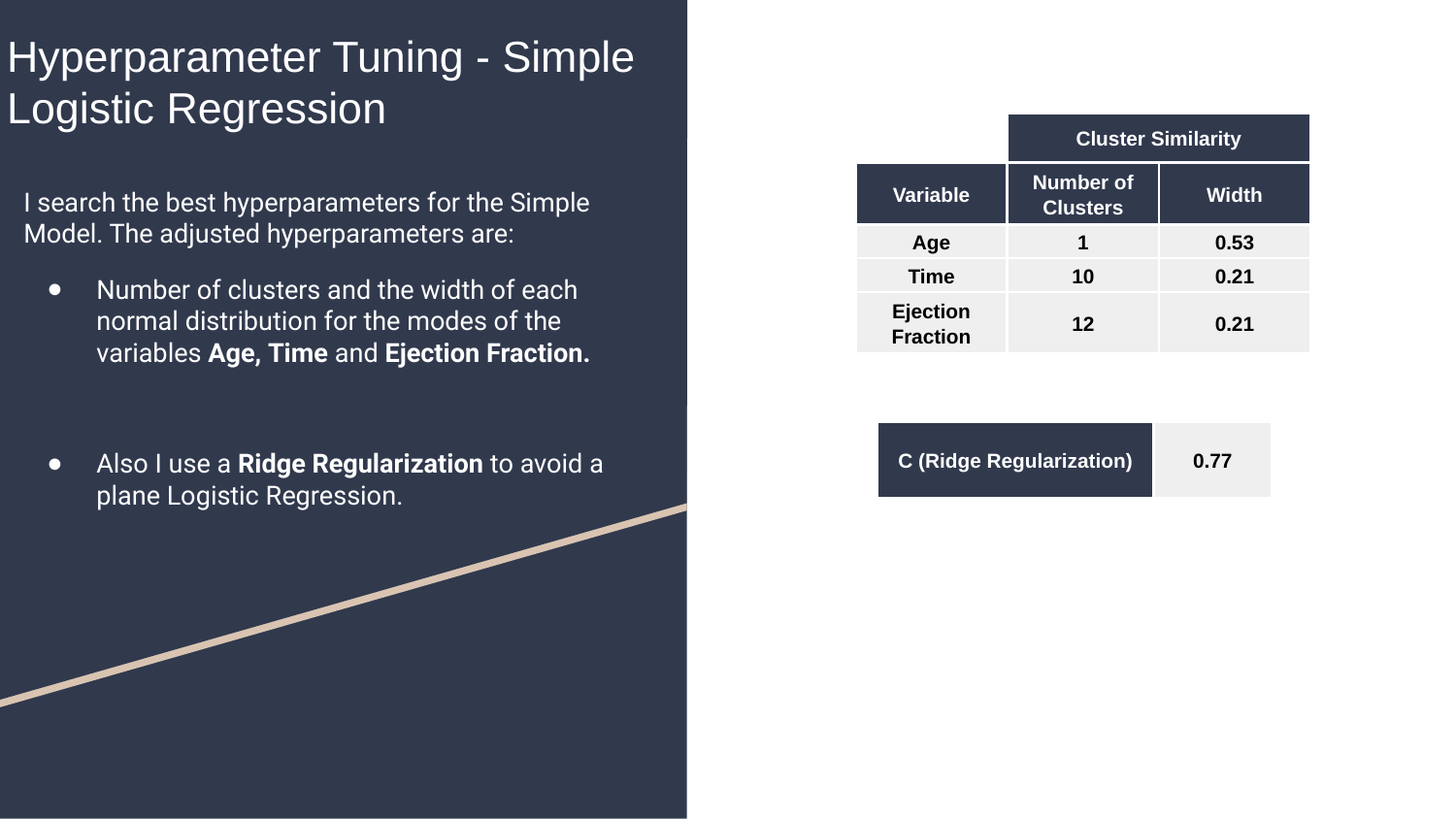

# Hyperparameter Tuning - Simple Logistic Regression
|  | Cluster Similarity |  |
| --- | --- | --- |
| Variable | Number of Clusters | Width |
| Age | 1 | 0.53 |
| Time | 10 | 0.21 |
| Ejection Fraction | 12 | 0.21 |
I search the best hyperparameters for the Simple Model. The adjusted hyperparameters are:
Number of clusters and the width of each normal distribution for the modes of the variables Age, Time and Ejection Fraction.

Also I use a Ridge Regularization to avoid a plane Logistic Regression.
| C (Ridge Regularization) | 0.77 |
| --- | --- |